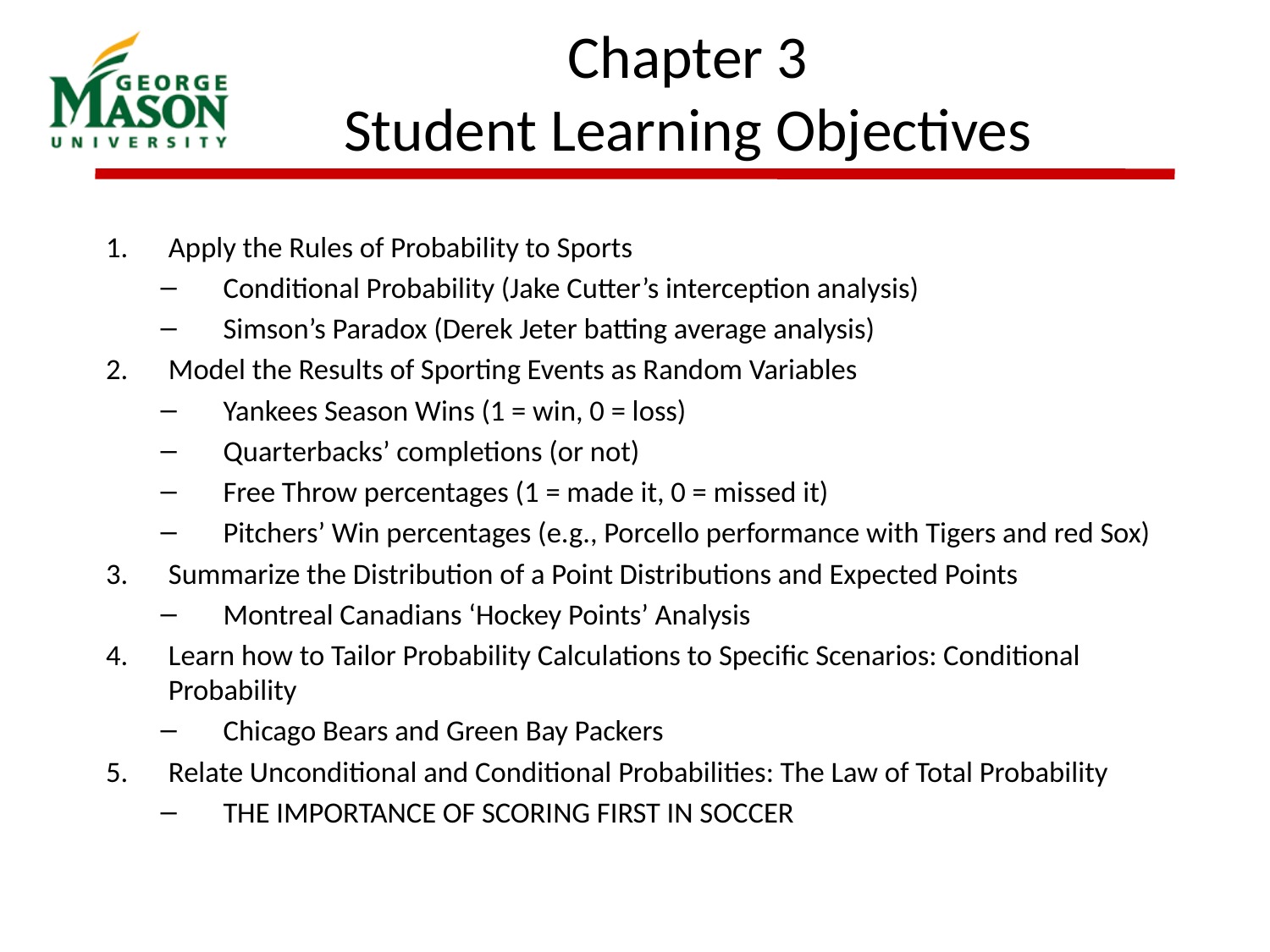

# Chapter 3 Student Learning Objectives
Apply the Rules of Probability to Sports
Conditional Probability (Jake Cutter’s interception analysis)
Simson’s Paradox (Derek Jeter batting average analysis)
Model the Results of Sporting Events as Random Variables
Yankees Season Wins (1 = win, 0 = loss)
Quarterbacks’ completions (or not)
Free Throw percentages (1 = made it, 0 = missed it)
Pitchers’ Win percentages (e.g., Porcello performance with Tigers and red Sox)
Summarize the Distribution of a Point Distributions and Expected Points
Montreal Canadians ‘Hockey Points’ Analysis
Learn how to Tailor Probability Calculations to Specific Scenarios: Conditional Probability
Chicago Bears and Green Bay Packers
Relate Unconditional and Conditional Probabilities: The Law of Total Probability
THE IMPORTANCE OF SCORING FIRST IN SOCCER